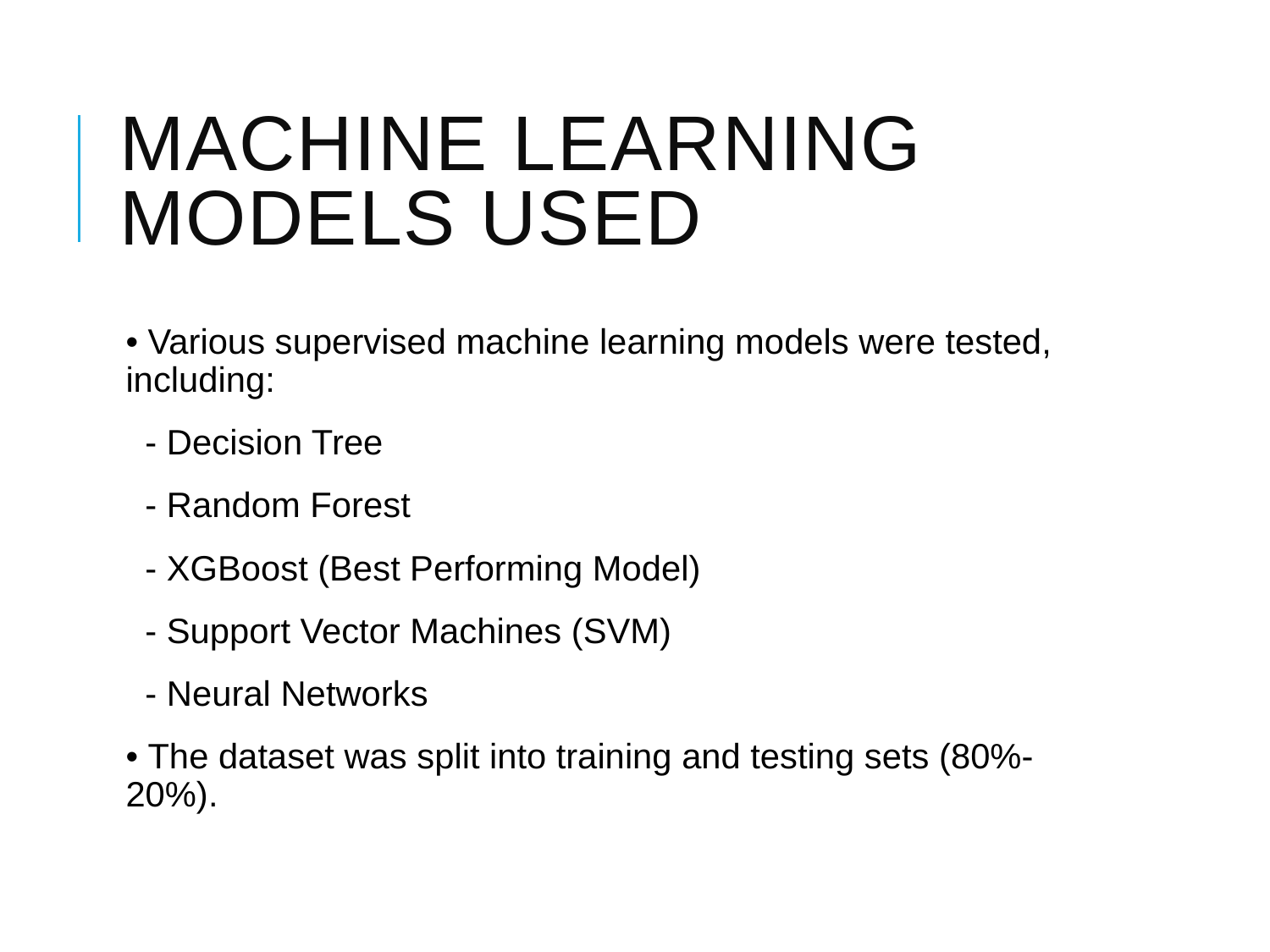

# Machine Learning Models Used
• Various supervised machine learning models were tested, including:
  - Decision Tree
  - Random Forest
  - XGBoost (Best Performing Model)
  - Support Vector Machines (SVM)
  - Neural Networks
• The dataset was split into training and testing sets (80%-20%).